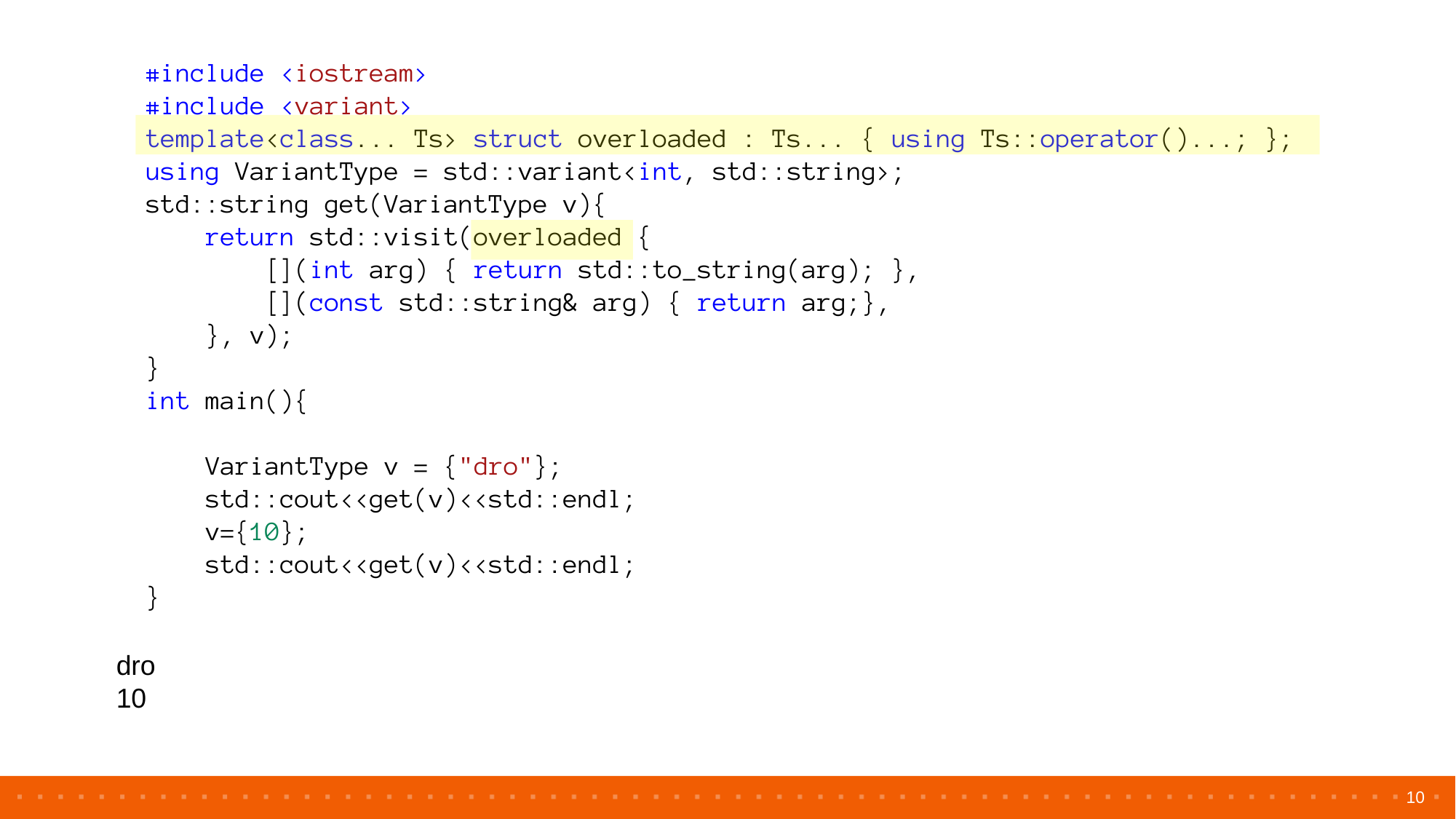

#include <iostream>
#include <variant>
template<class... Ts> struct overloaded : Ts... { using Ts::operator()...; };
using VariantType = std::variant<int, std::string>;
std::string get(VariantType v){
    return std::visit(overloaded {
        [](int arg) { return std::to_string(arg); },
        [](const std::string& arg) { return arg;},
    }, v);
}
int main(){
    VariantType v = {"dro"};
    std::cout<<get(v)<<std::endl;
    v={10};
    std::cout<<get(v)<<std::endl;
}

dro
10
10